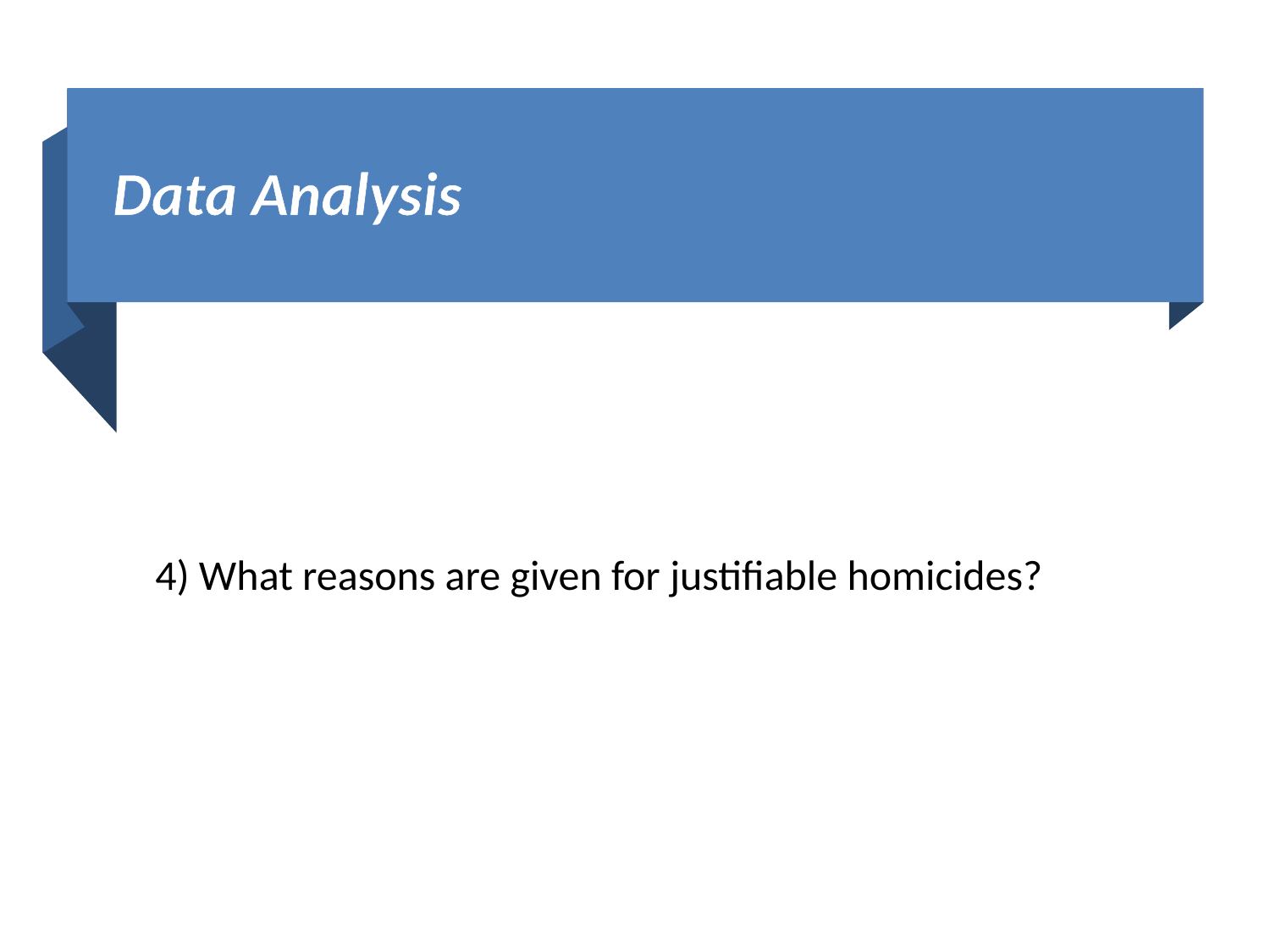

# Data Analysis

4) What reasons are given for justifiable homicides?